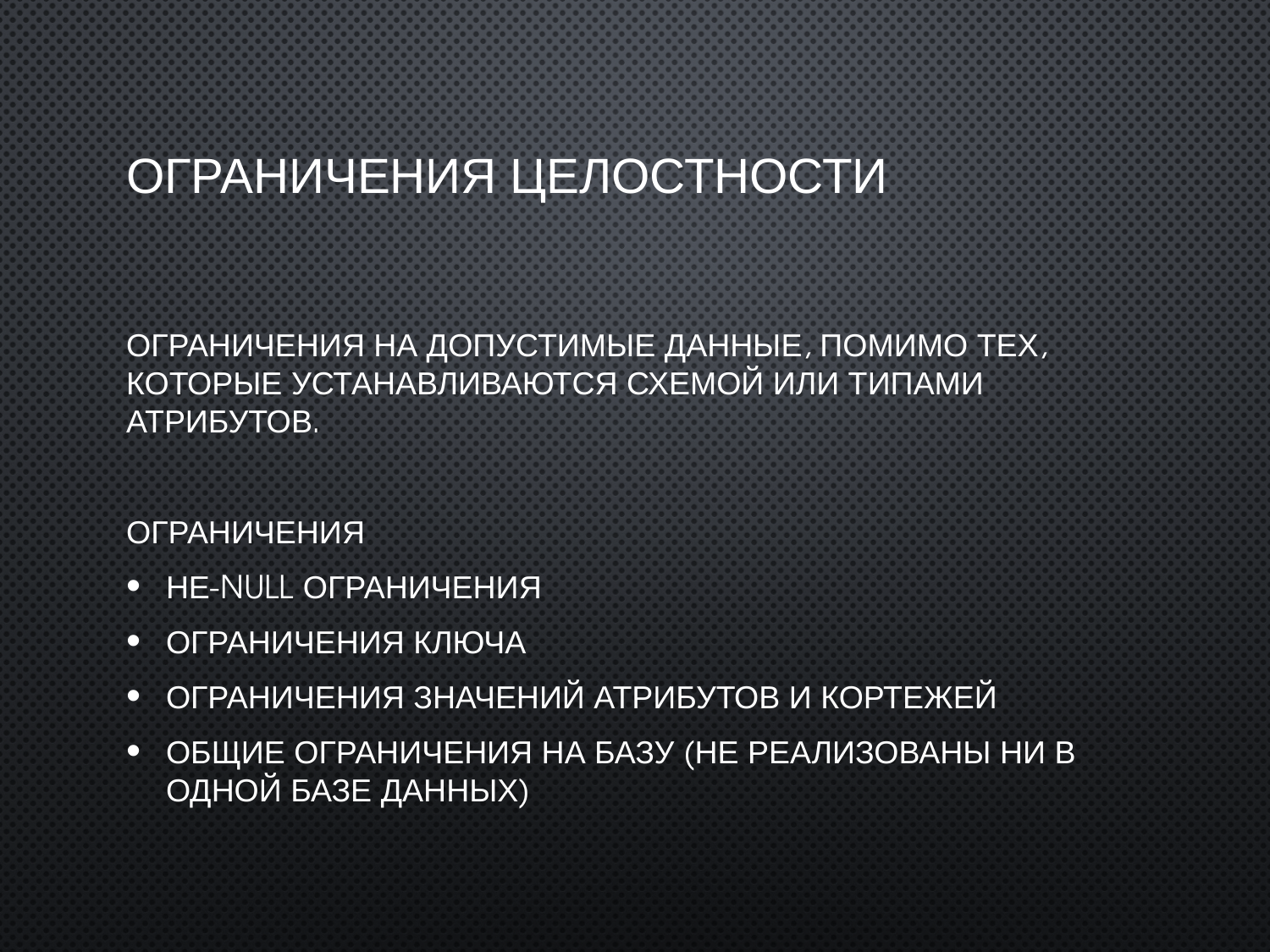

# Ограничения целостности
Ограничения на допустимые данные, помимо тех, которые устанавливаются схемой или типами атрибутов.

Ограничения
Не-null ограничения
Ограничения ключа
Ограничения значений атрибутов и кортежей
Общие ограничения на базу (не реализованы ни в одной базе данных)